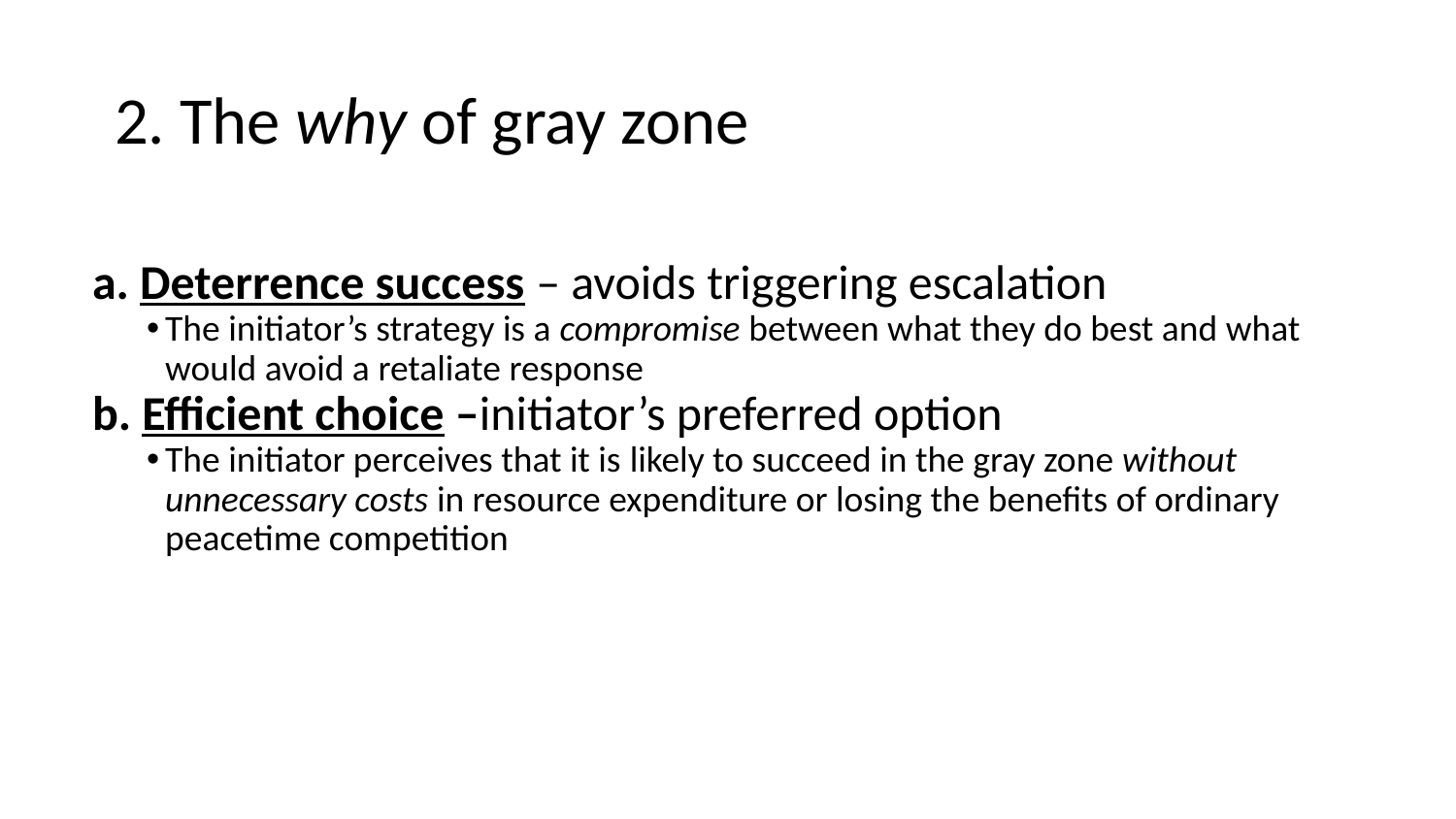

# 2. The why of gray zone
 Deterrence success – avoids triggering escalation
The initiator’s strategy is a compromise between what they do best and what would avoid a retaliate response
 Efficient choice –initiator’s preferred option
The initiator perceives that it is likely to succeed in the gray zone without unnecessary costs in resource expenditure or losing the benefits of ordinary peacetime competition